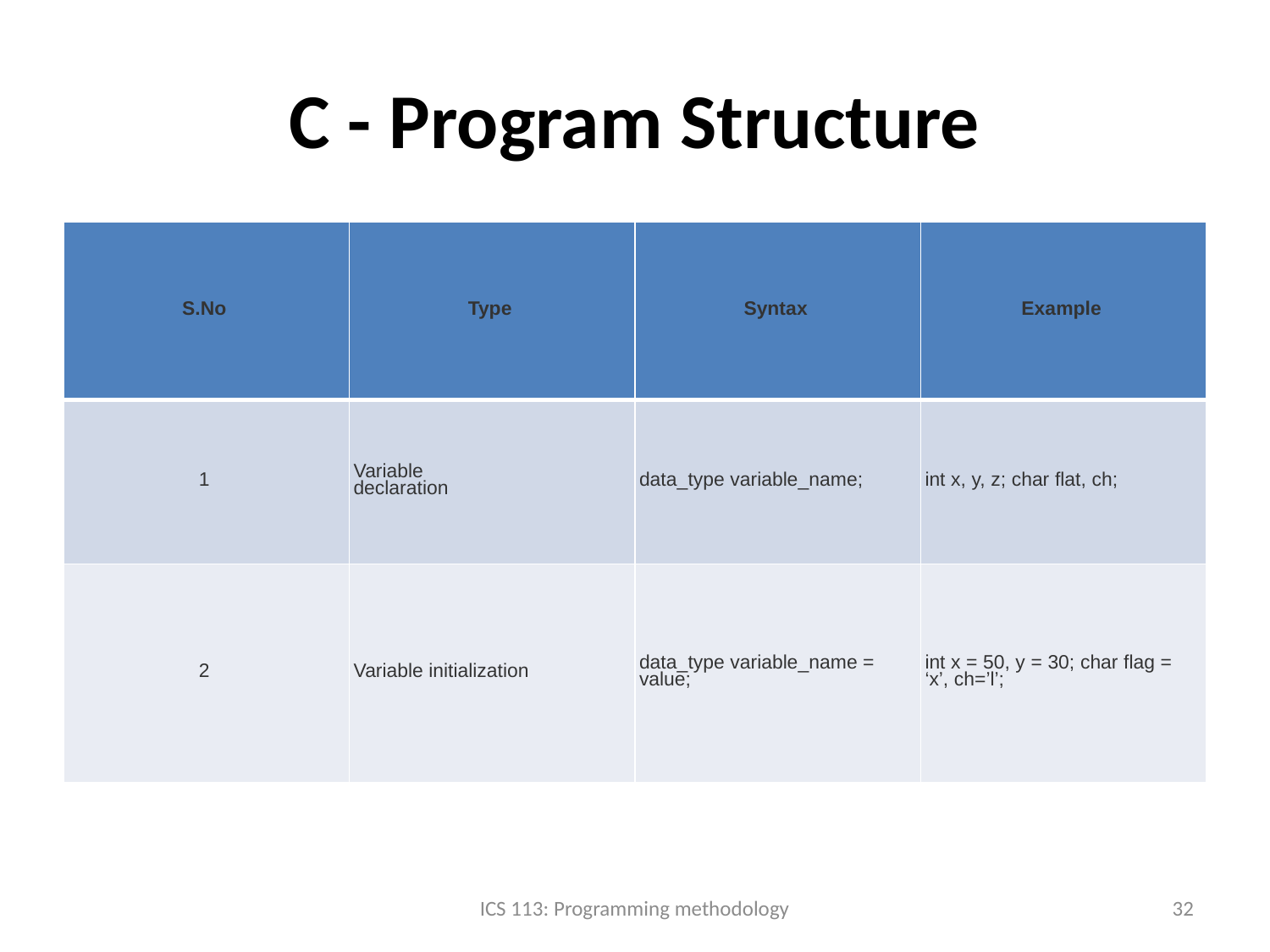

# C - Program Structure
| S.No | Type | Syntax | Example |
| --- | --- | --- | --- |
| 1 | Variable declaration | data\_type variable\_name; | int x, y, z; char flat, ch; |
| 2 | Variable initialization | data\_type variable\_name = value; | int x = 50, y = 30; char flag = ‘x’, ch=’l’; |
ICS 113: Programming methodology
32